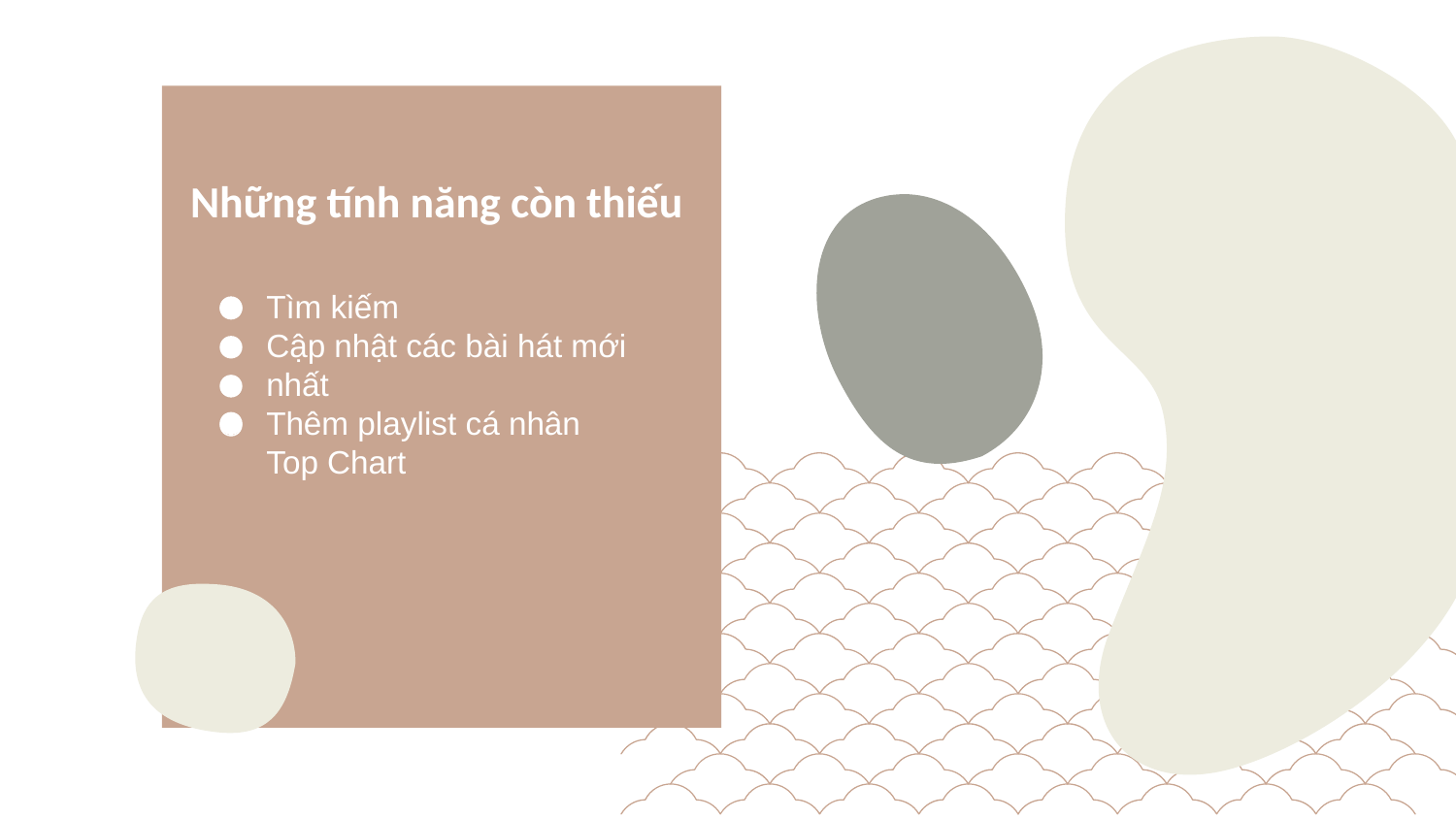

Những tính năng còn thiếu

Tìm kiếm
Cập nhật các bài hát mới nhất
Thêm playlist cá nhân
Top Chart